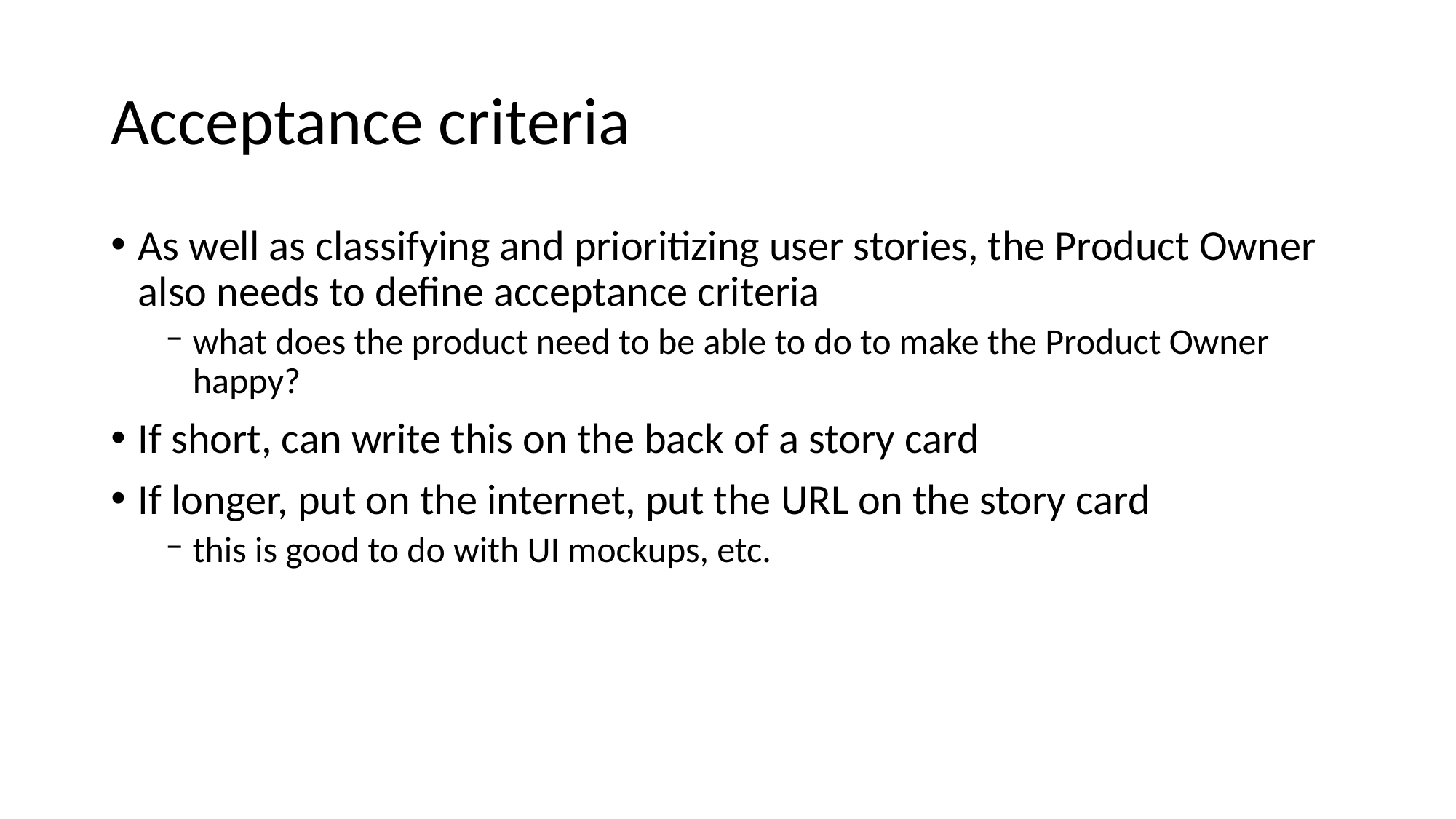

# Acceptance criteria
As well as classifying and prioritizing user stories, the Product Owner also needs to define acceptance criteria
what does the product need to be able to do to make the Product Owner happy?
If short, can write this on the back of a story card
If longer, put on the internet, put the URL on the story card
this is good to do with UI mockups, etc.